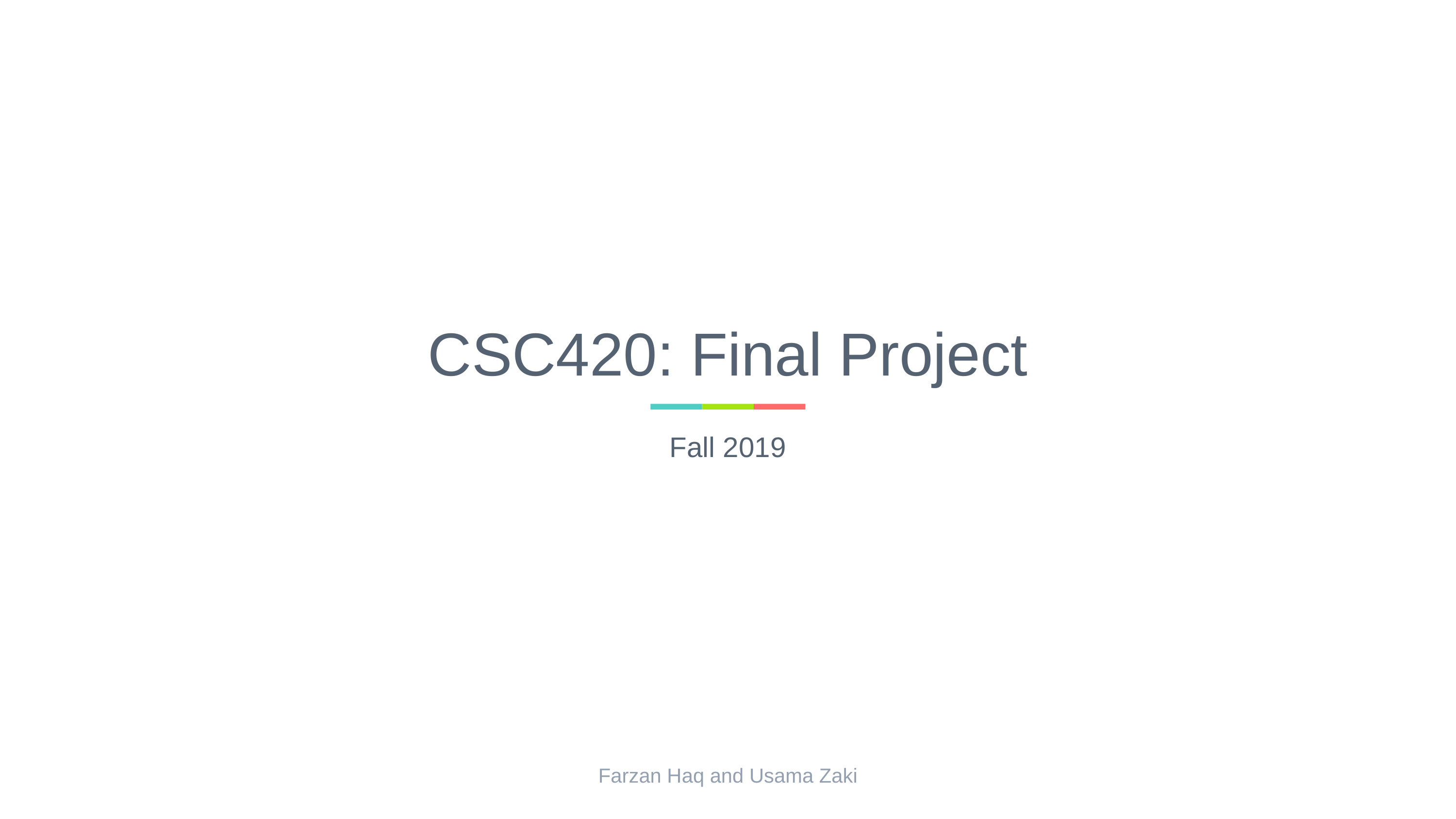

# CSC420: Final Project
Fall 2019
Farzan Haq and Usama Zaki